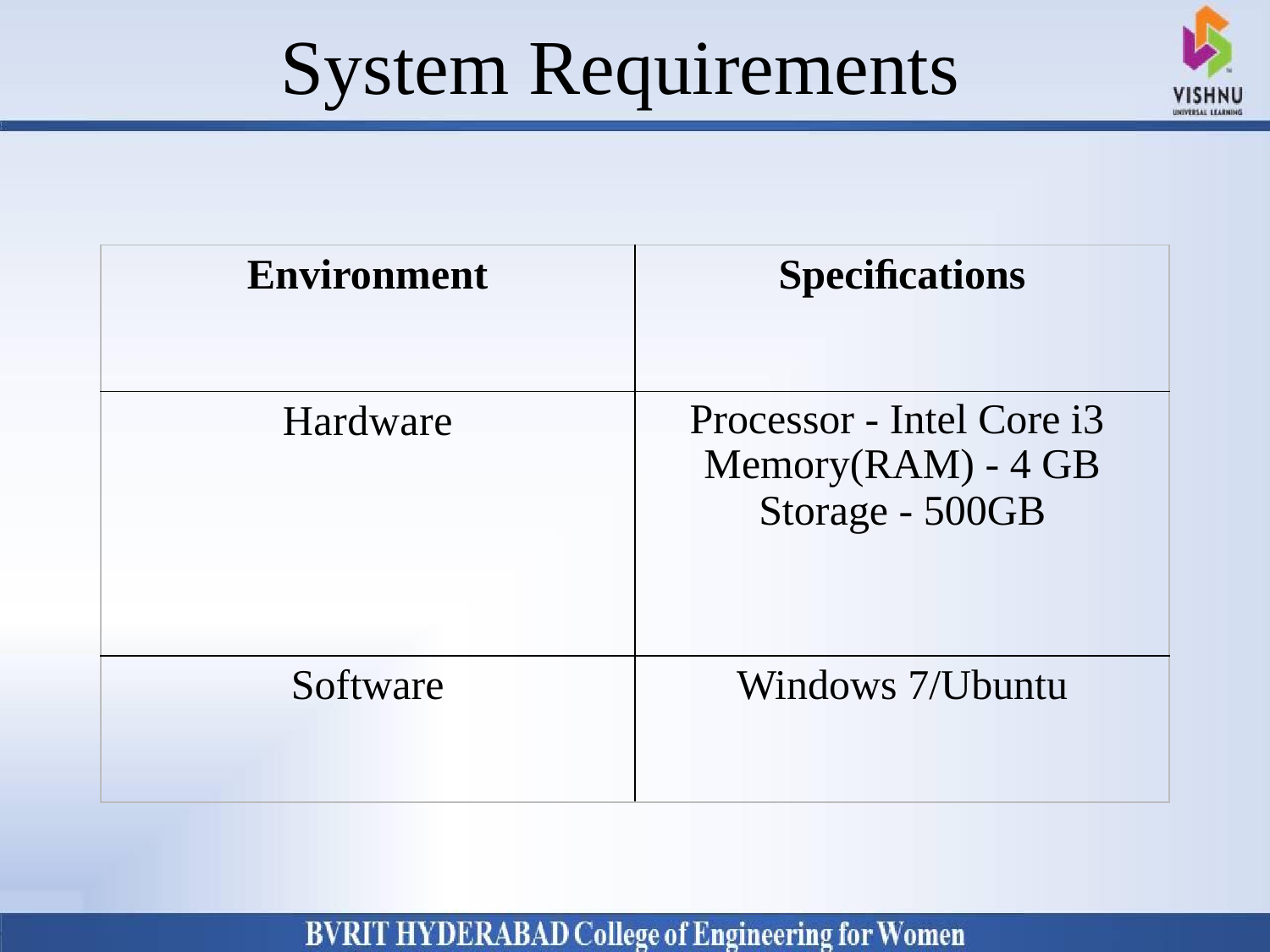

# System Requirements

Why Should I Study this course?

Examples

BVRIT HYDERABAD College of Engineering for Women
| Environment | Speciﬁcations |
| --- | --- |
| Hardware | Processor - Intel Core i3 Memory(RAM) - 4 GB Storage - 500GB |
| Software | Windows 7/Ubuntu |